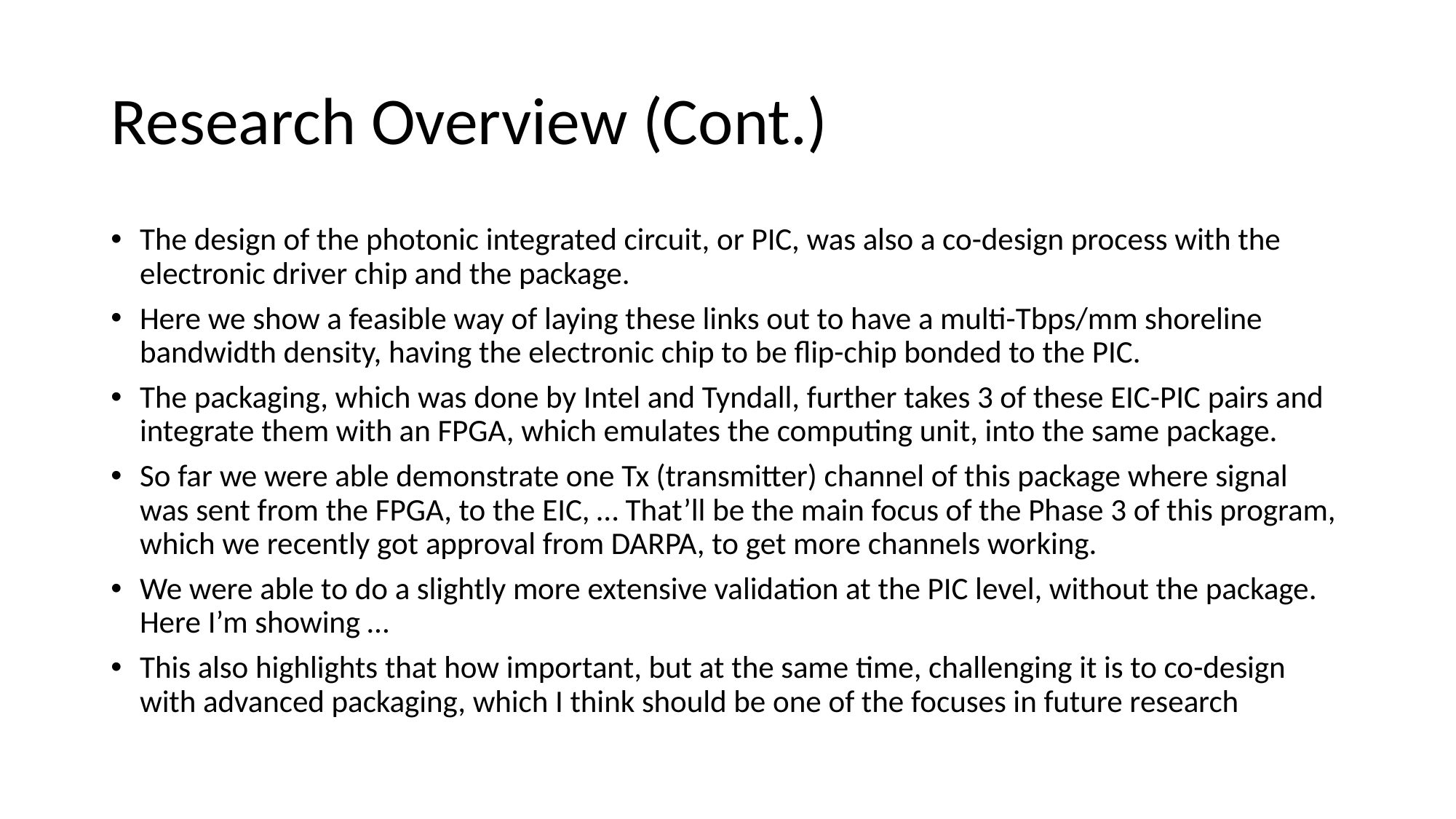

# Research Overview (Cont.)
The design of the photonic integrated circuit, or PIC, was also a co-design process with the electronic driver chip and the package.
Here we show a feasible way of laying these links out to have a multi-Tbps/mm shoreline bandwidth density, having the electronic chip to be flip-chip bonded to the PIC.
The packaging, which was done by Intel and Tyndall, further takes 3 of these EIC-PIC pairs and integrate them with an FPGA, which emulates the computing unit, into the same package.
So far we were able demonstrate one Tx (transmitter) channel of this package where signal was sent from the FPGA, to the EIC, … That’ll be the main focus of the Phase 3 of this program, which we recently got approval from DARPA, to get more channels working.
We were able to do a slightly more extensive validation at the PIC level, without the package. Here I’m showing …
This also highlights that how important, but at the same time, challenging it is to co-design with advanced packaging, which I think should be one of the focuses in future research